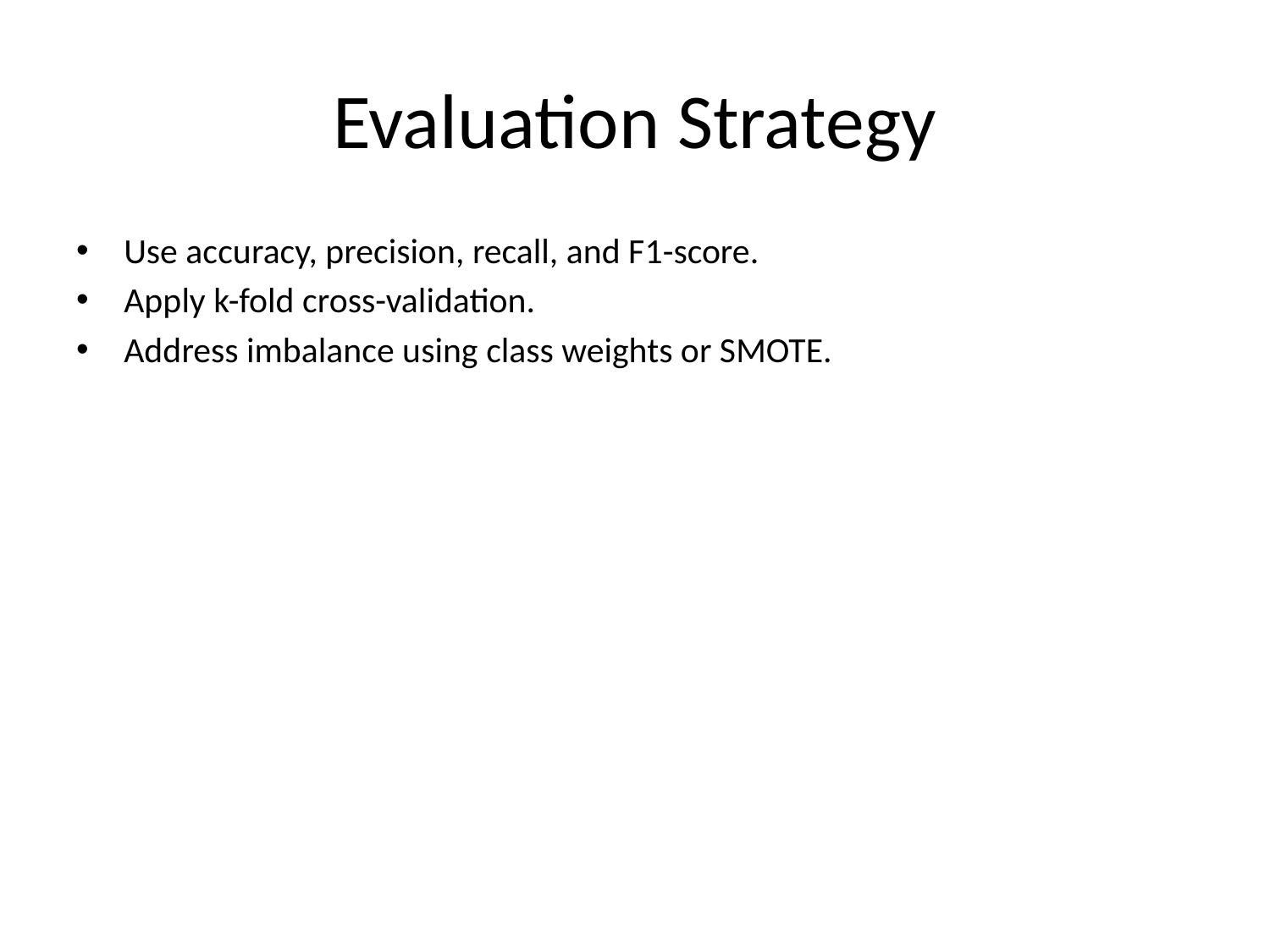

# Evaluation Strategy
Use accuracy, precision, recall, and F1-score.
Apply k-fold cross-validation.
Address imbalance using class weights or SMOTE.